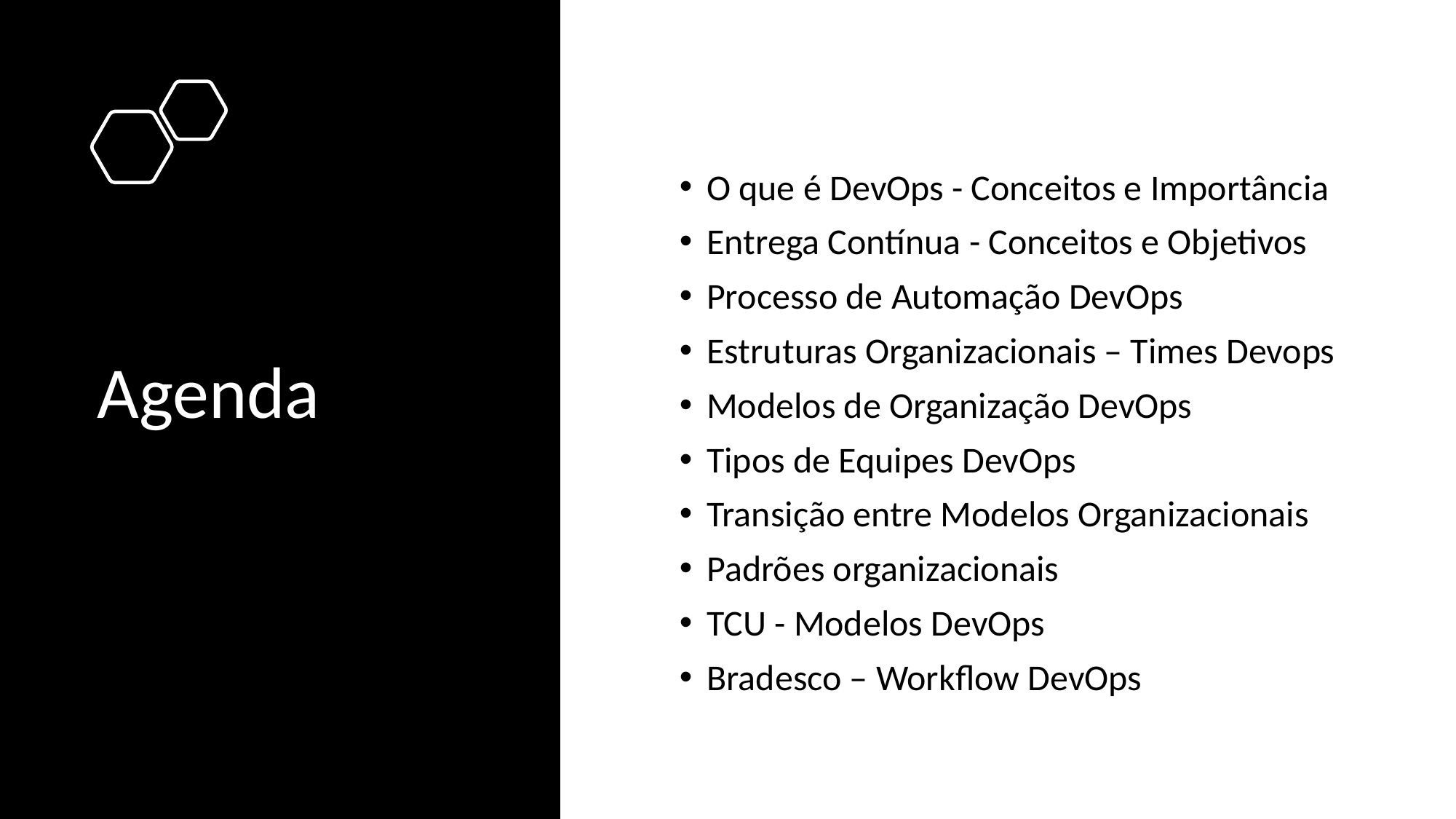

# Agenda
O que é DevOps - Conceitos e Importância
Entrega Contínua - Conceitos e Objetivos
Processo de Automação DevOps
Estruturas Organizacionais – Times Devops
Modelos de Organização DevOps
Tipos de Equipes DevOps
Transição entre Modelos Organizacionais
Padrões organizacionais
TCU - Modelos DevOps
Bradesco – Workflow DevOps
2